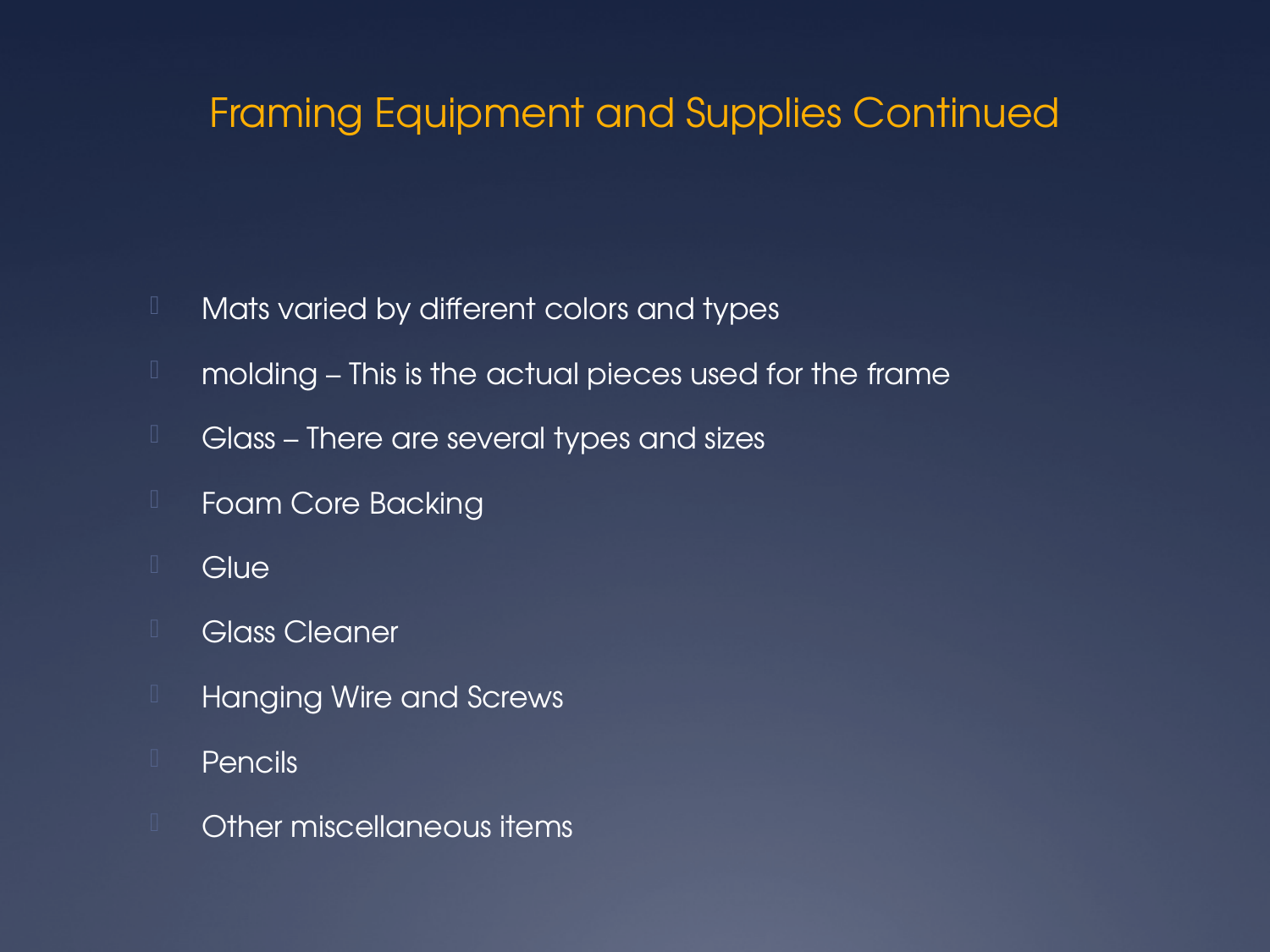

# Framing Equipment and Supplies Continued
Mats varied by different colors and types
molding – This is the actual pieces used for the frame
Glass – There are several types and sizes
Foam Core Backing
Glue
Glass Cleaner
Hanging Wire and Screws
Pencils
Other miscellaneous items